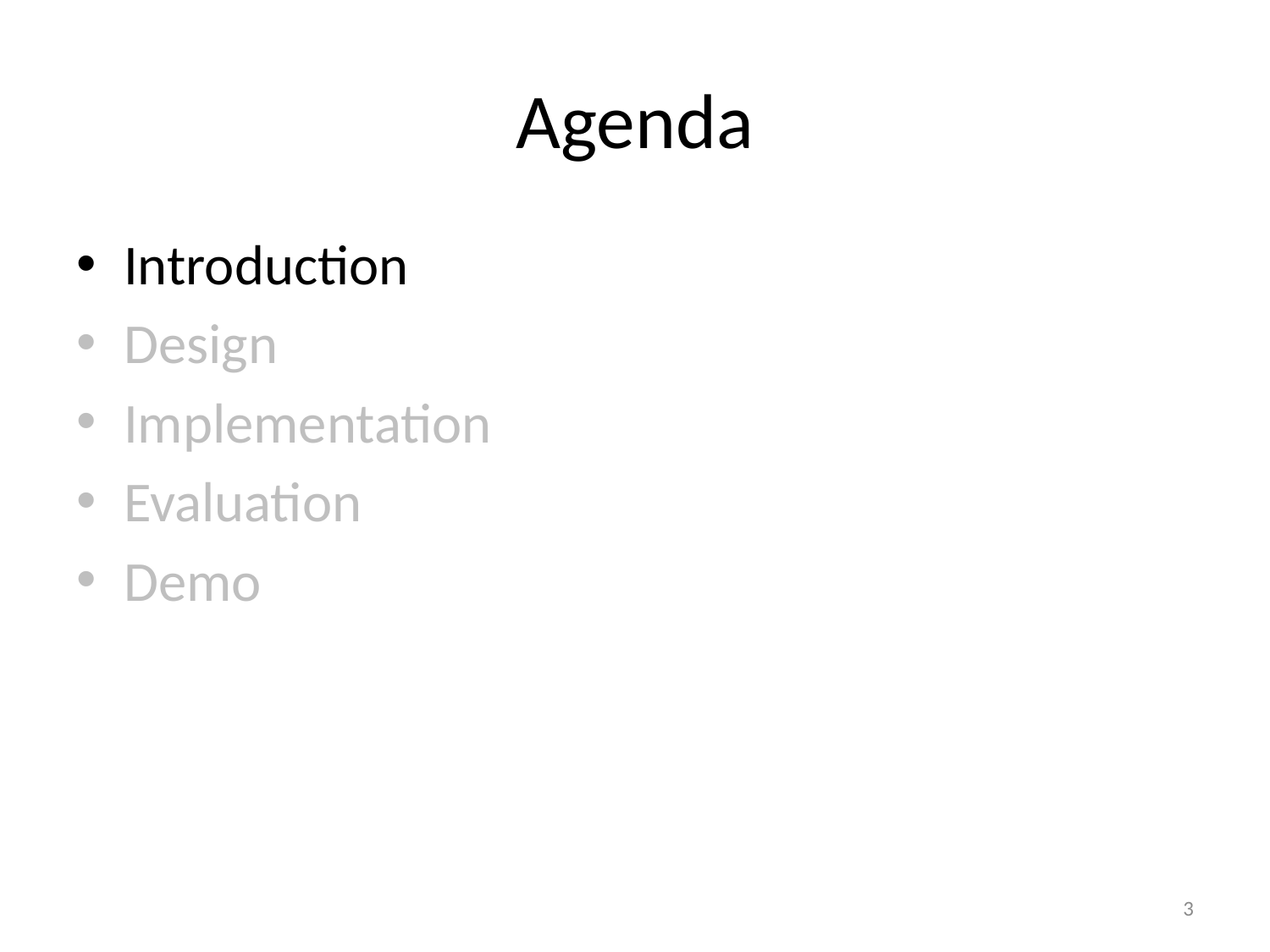

# Agenda
Introduction
Design
Implementation
Evaluation
Demo
3